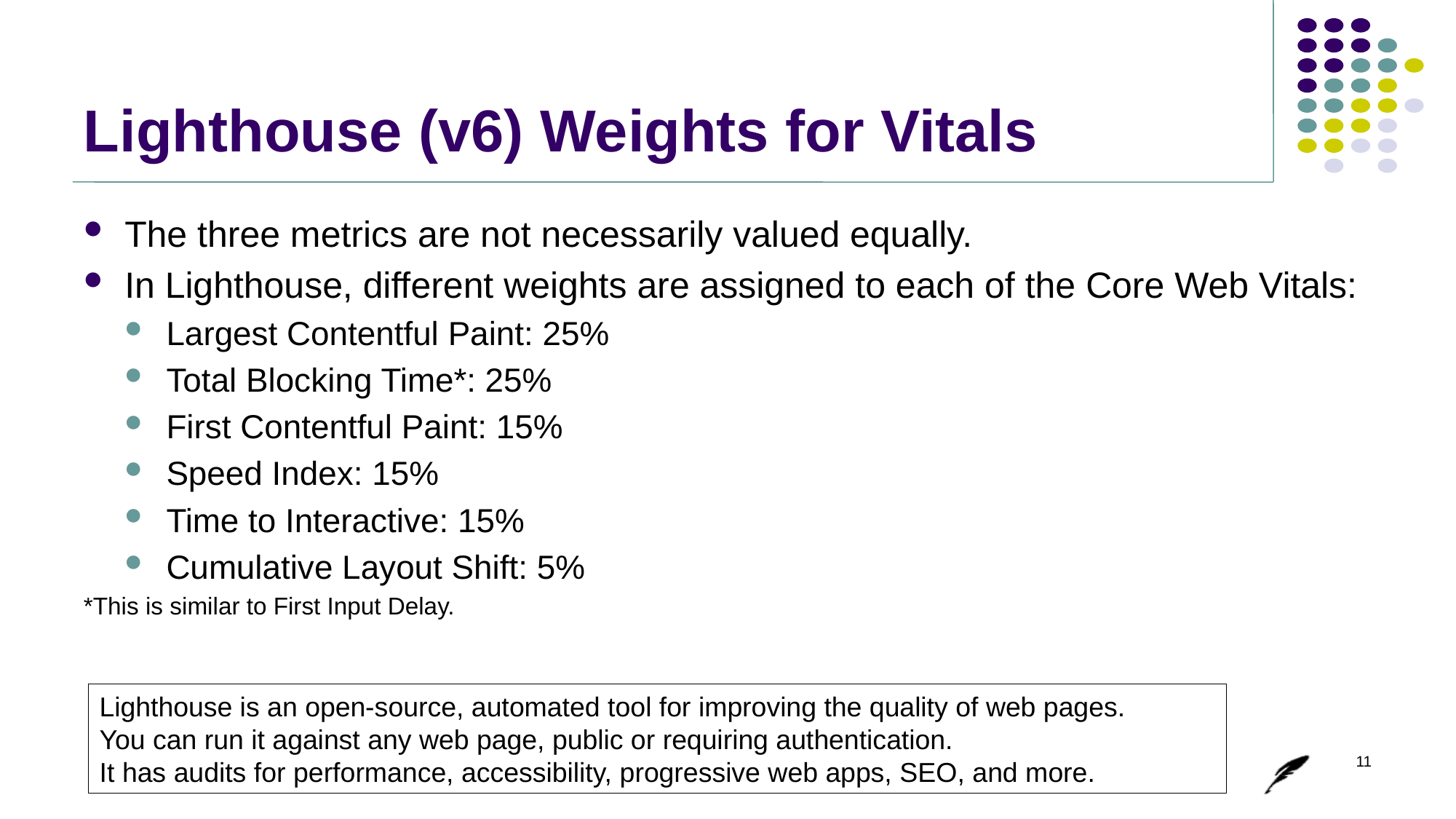

# Lighthouse (v6) Weights for Vitals
The three metrics are not necessarily valued equally.
In Lighthouse, different weights are assigned to each of the Core Web Vitals:
Largest Contentful Paint: 25%
Total Blocking Time*: 25%
First Contentful Paint: 15%
Speed Index: 15%
Time to Interactive: 15%
Cumulative Layout Shift: 5%
*This is similar to First Input Delay.
Lighthouse is an open-source, automated tool for improving the quality of web pages.
You can run it against any web page, public or requiring authentication.
It has audits for performance, accessibility, progressive web apps, SEO, and more.
11